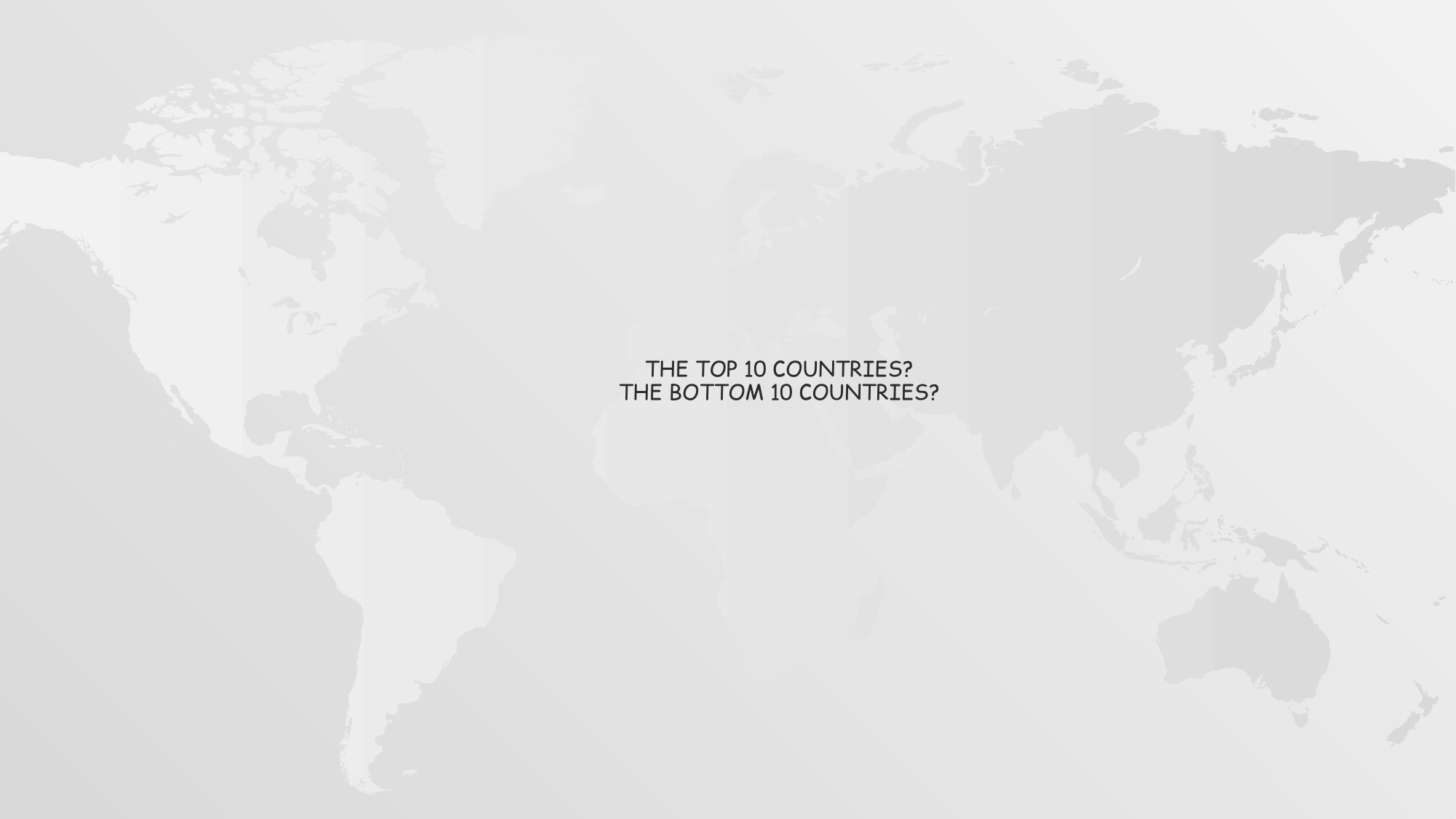

# the top 10 countries? The Bottom 10 countries?